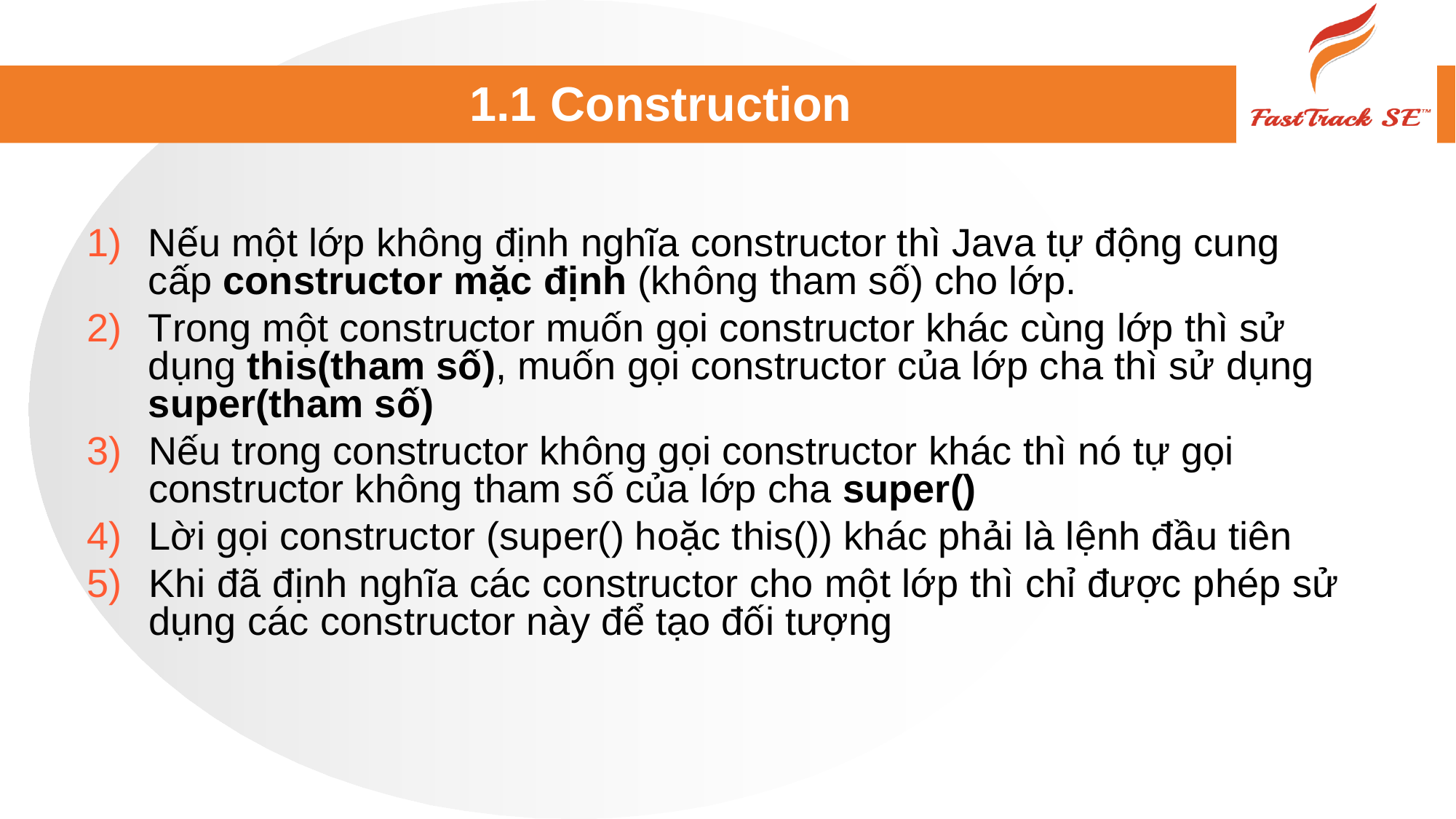

# 1.1 Construction
Nếu một lớp không định nghĩa constructor thì Java tự động cung cấp constructor mặc định (không tham số) cho lớp.
Trong một constructor muốn gọi constructor khác cùng lớp thì sử dụng this(tham số), muốn gọi constructor của lớp cha thì sử dụng super(tham số)
Nếu trong constructor không gọi constructor khác thì nó tự gọi constructor không tham số của lớp cha super()
Lời gọi constructor (super() hoặc this()) khác phải là lệnh đầu tiên
Khi đã định nghĩa các constructor cho một lớp thì chỉ được phép sử dụng các constructor này để tạo đối tượng